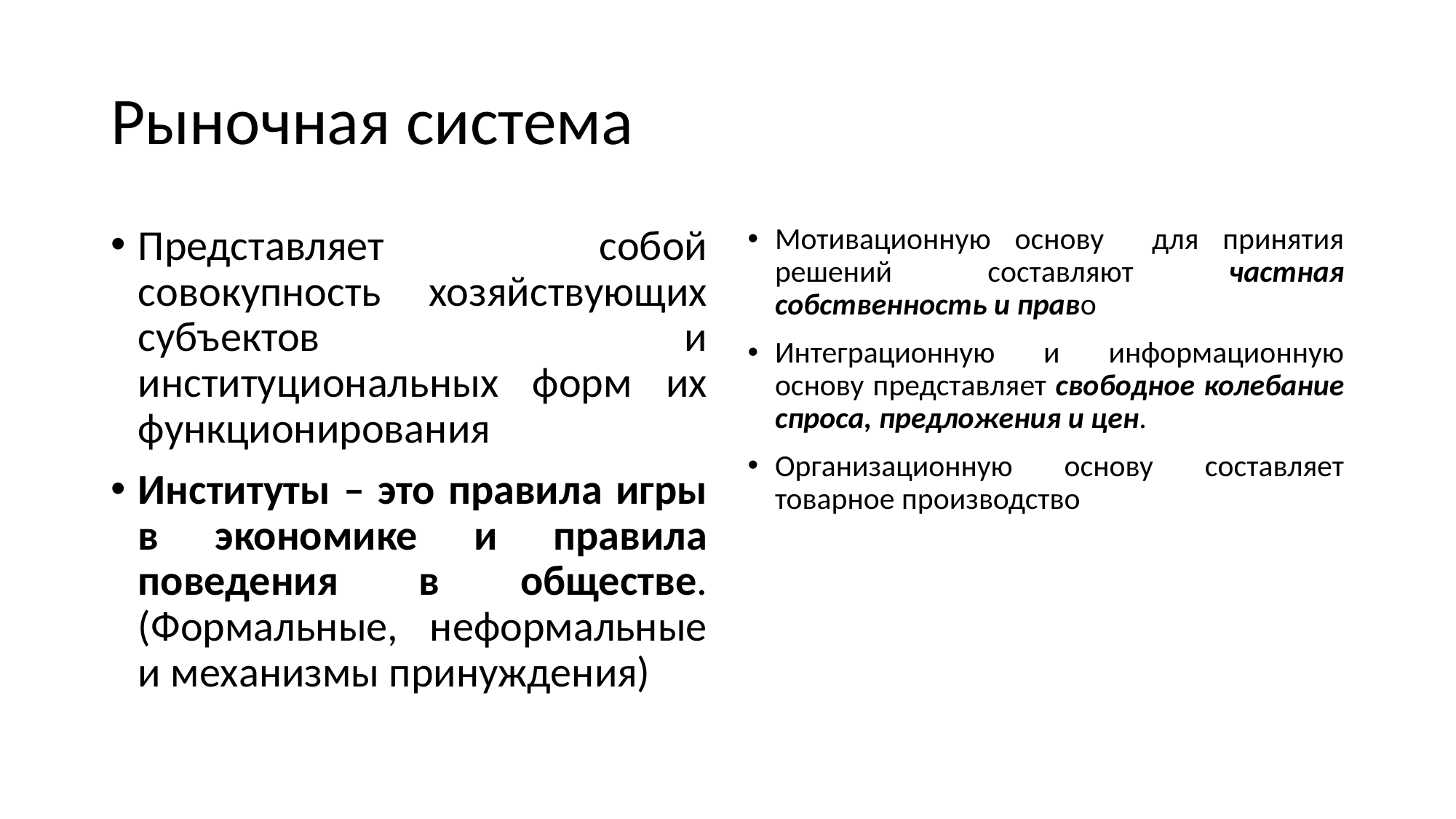

# Рыночная система
Представляет собой совокупность хозяйствующих субъектов и институциональных форм их функционирования
Институты – это правила игры в экономике и правила поведения в обществе.(Формальные, неформальные и механизмы принуждения)

Мотивационную основу  для принятия решений составляют частная собственность и право
Интеграционную и информационную основу представляет свободное колебание спроса, предложения и цен.
Организационную основу составляет товарное производство